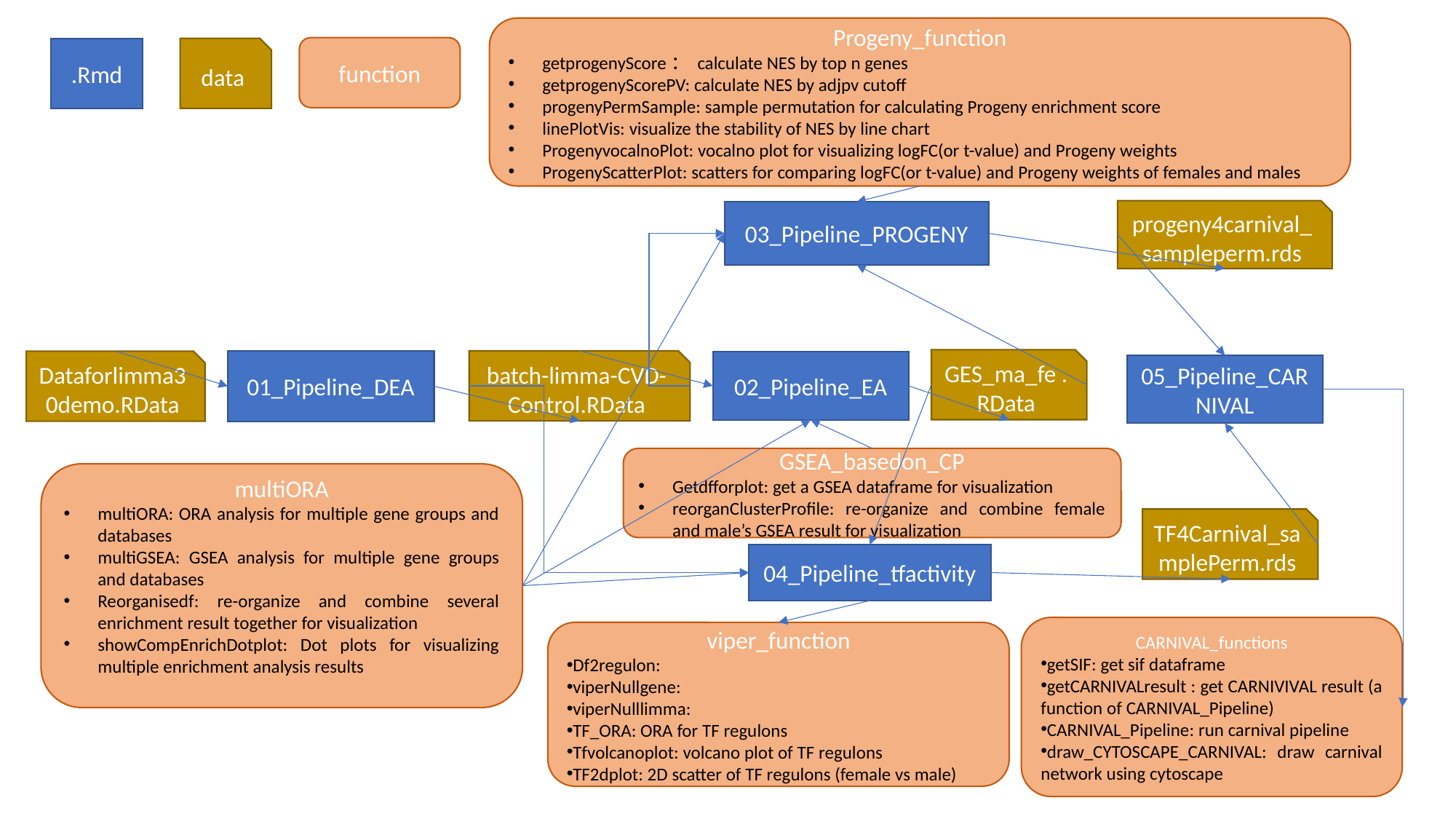

Progeny_function
getprogenyScore： calculate NES by top n genes
getprogenyScorePV: calculate NES by adjpv cutoff
progenyPermSample: sample permutation for calculating Progeny enrichment score
linePlotVis: visualize the stability of NES by line chart
ProgenyvocalnoPlot: vocalno plot for visualizing logFC(or t-value) and Progeny weights
ProgenyScatterPlot: scatters for comparing logFC(or t-value) and Progeny weights of females and males
function
data
.Rmd
progeny4carnival_sampleperm.rds
03_Pipeline_PROGENY
GES_ma_fe .RData
batch-limma-CVD-Control.RData
Dataforlimma30demo.RData
01_Pipeline_DEA
02_Pipeline_EA
05_Pipeline_CARNIVAL
GSEA_basedon_CP
Getdfforplot: get a GSEA dataframe for visualization
reorganClusterProfile: re-organize and combine female and male’s GSEA result for visualization
multiORA
multiORA: ORA analysis for multiple gene groups and databases
multiGSEA: GSEA analysis for multiple gene groups and databases
Reorganisedf: re-organize and combine several enrichment result together for visualization
showCompEnrichDotplot: Dot plots for visualizing multiple enrichment analysis results

TF4Carnival_samplePerm.rds
04_Pipeline_tfactivity
CARNIVAL_functions
getSIF: get sif dataframe
getCARNIVALresult : get CARNIVIVAL result (a function of CARNIVAL_Pipeline)
CARNIVAL_Pipeline: run carnival pipeline
draw_CYTOSCAPE_CARNIVAL: draw carnival network using cytoscape
viper_function
Df2regulon:
viperNullgene:
viperNulllimma:
TF_ORA: ORA for TF regulons
Tfvolcanoplot: volcano plot of TF regulons
TF2dplot: 2D scatter of TF regulons (female vs male)